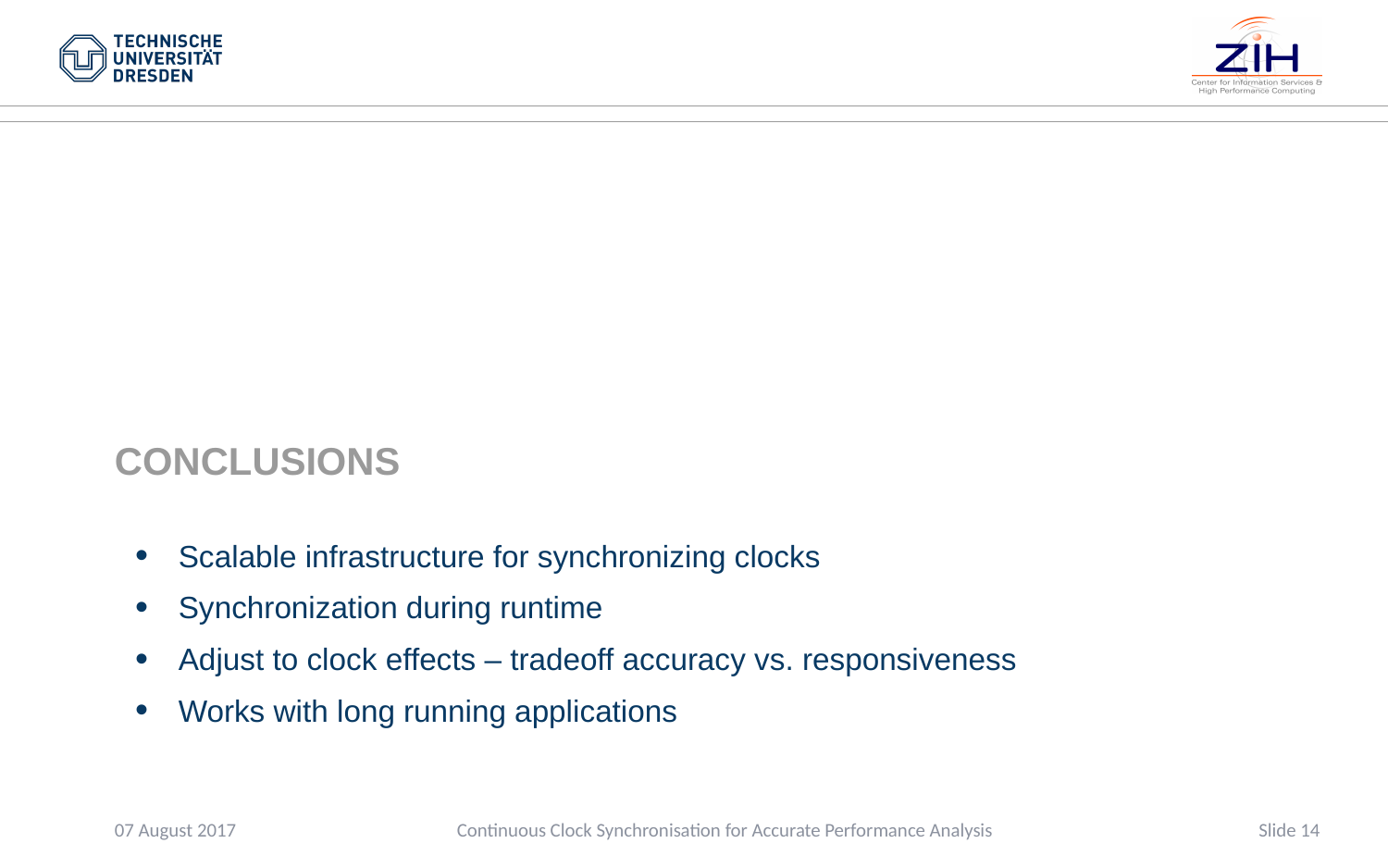

CONCLUSIONS
Scalable infrastructure for synchronizing clocks
Synchronization during runtime
Adjust to clock effects – tradeoff accuracy vs. responsiveness
Works with long running applications
07 August 2017
Slide 14
Continuous Clock Synchronisation for Accurate Performance Analysis